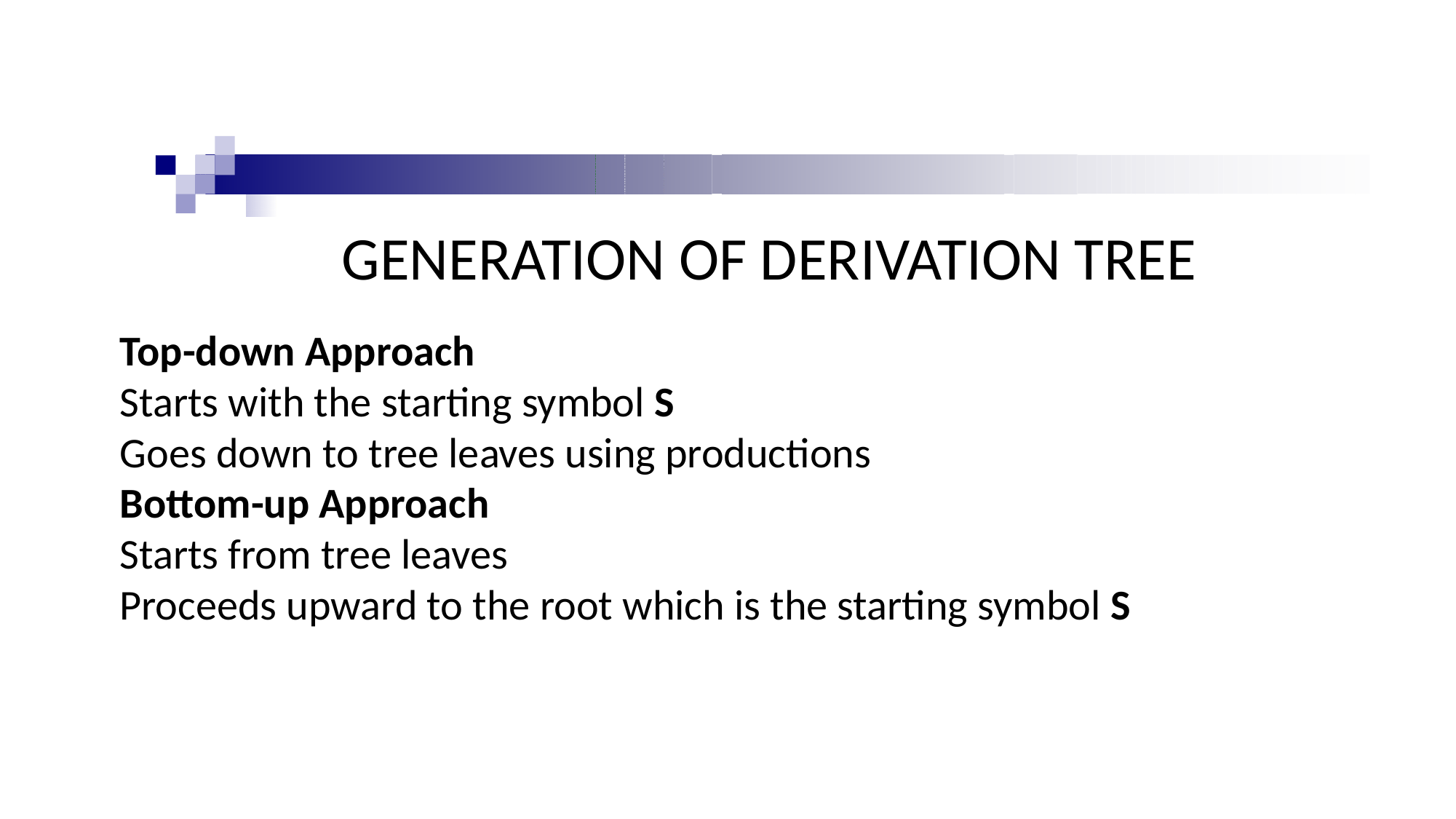

# GENERATION OF DERIVATION TREE

Top-down Approach
Starts with the starting symbol S
Goes down to tree leaves using productions
Bottom-up Approach
Starts from tree leaves
Proceeds upward to the root which is the starting symbol S